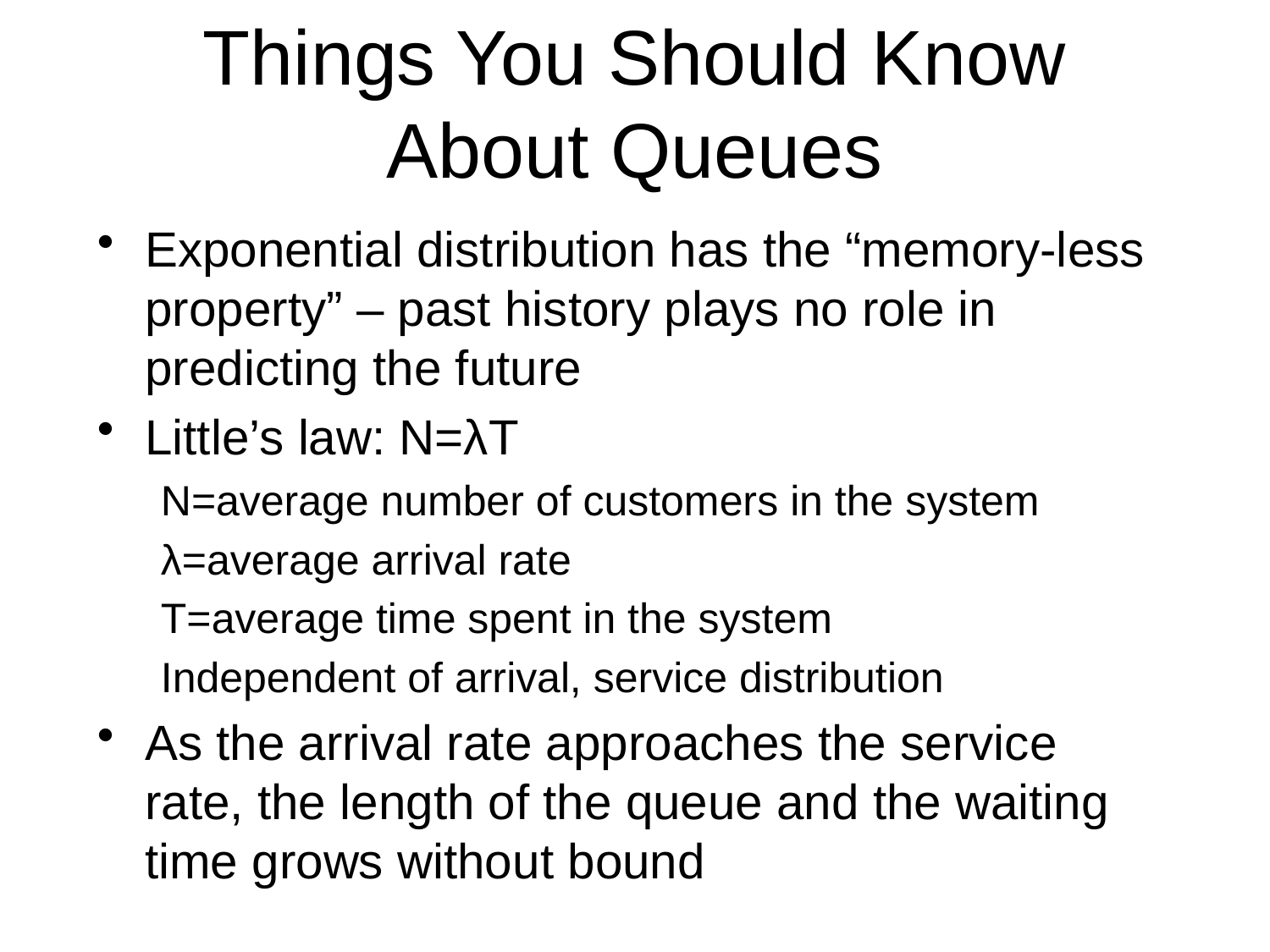

# Things You Should Know About Queues
Exponential distribution has the “memory-less property” – past history plays no role in predicting the future
Little’s law: N=λT
N=average number of customers in the system
λ=average arrival rate
T=average time spent in the system
Independent of arrival, service distribution
As the arrival rate approaches the service rate, the length of the queue and the waiting time grows without bound